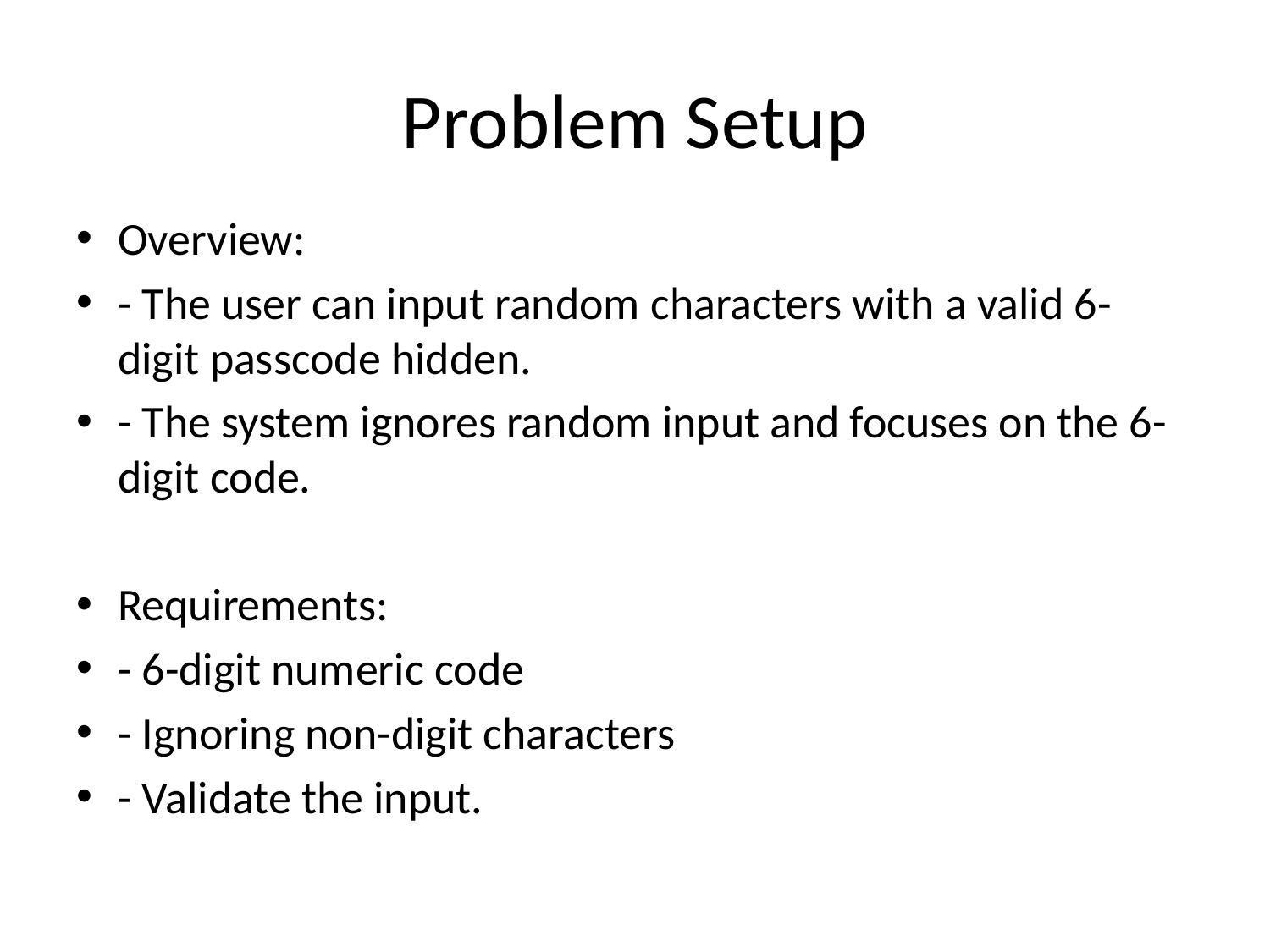

# Problem Setup
Overview:
- The user can input random characters with a valid 6-digit passcode hidden.
- The system ignores random input and focuses on the 6-digit code.

Requirements:
- 6-digit numeric code
- Ignoring non-digit characters
- Validate the input.